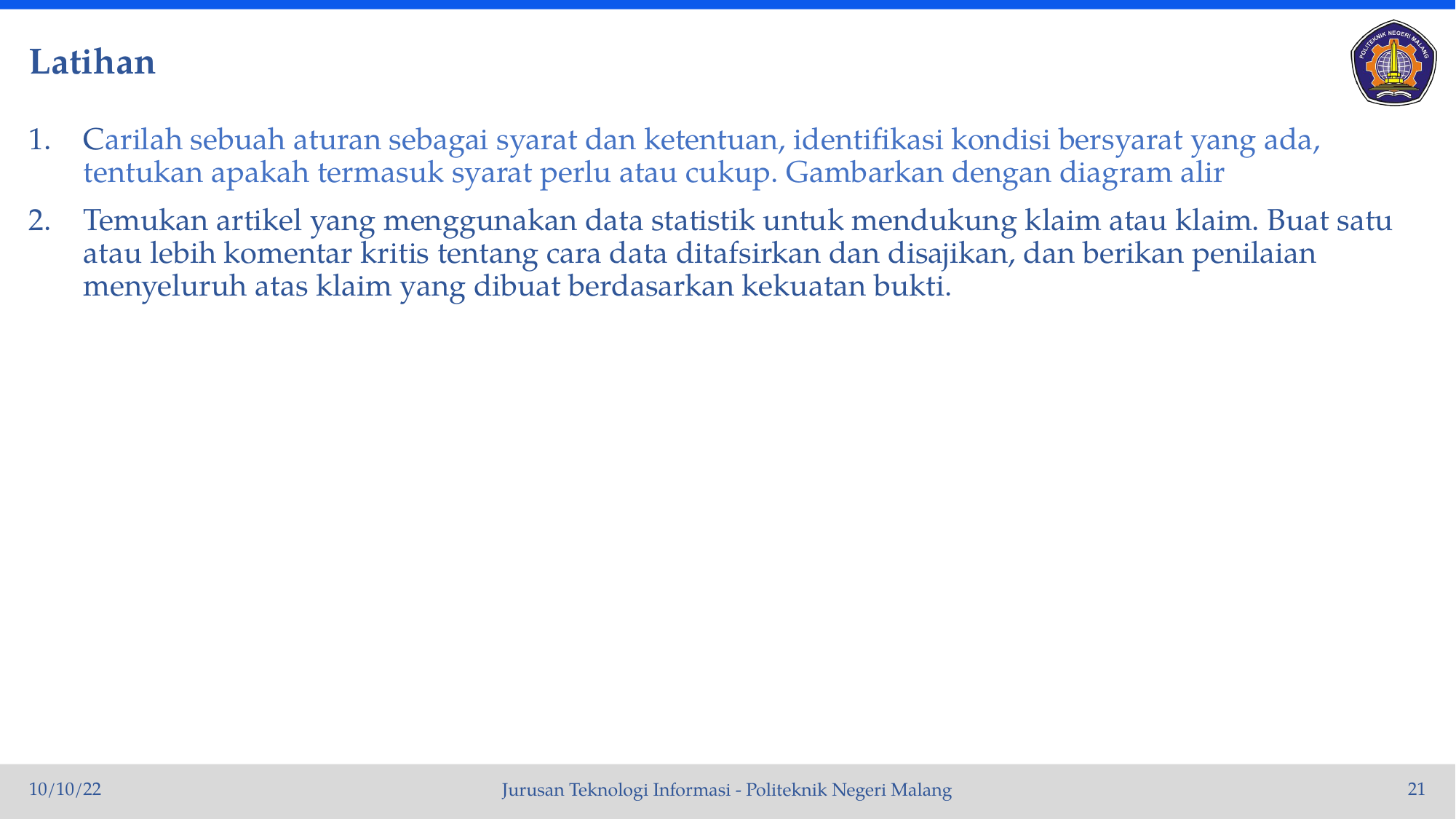

# Latihan
Carilah sebuah aturan sebagai syarat dan ketentuan, identifikasi kondisi bersyarat yang ada, tentukan apakah termasuk syarat perlu atau cukup. Gambarkan dengan diagram alir
Temukan artikel yang menggunakan data statistik untuk mendukung klaim atau klaim. Buat satu atau lebih komentar kritis tentang cara data ditafsirkan dan disajikan, dan berikan penilaian menyeluruh atas klaim yang dibuat berdasarkan kekuatan bukti.
10/10/22
21
Jurusan Teknologi Informasi - Politeknik Negeri Malang